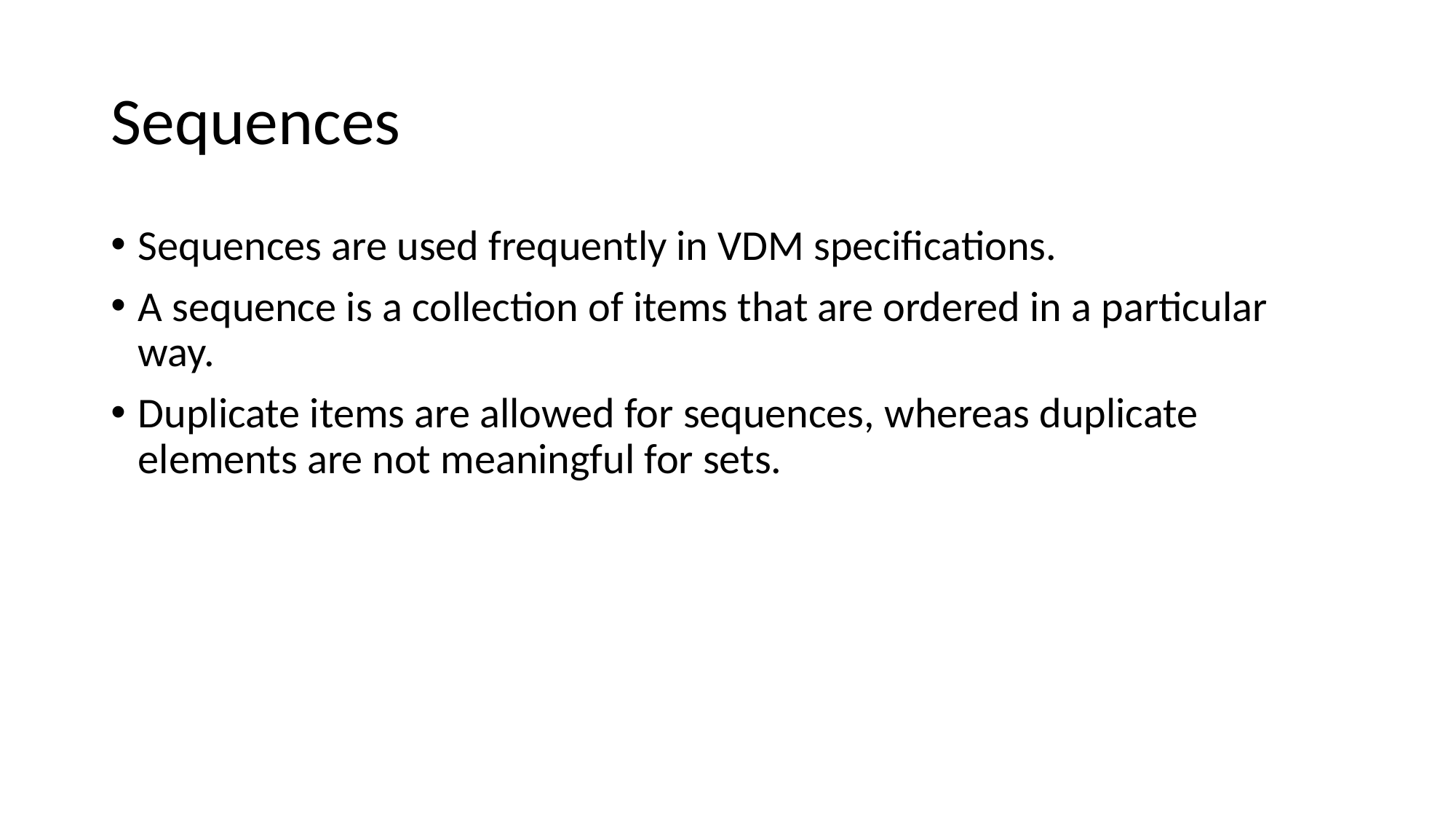

# Sequences
Sequences are used frequently in VDM specifications.
A sequence is a collection of items that are ordered in a particular way.
Duplicate items are allowed for sequences, whereas duplicate elements are not meaningful for sets.